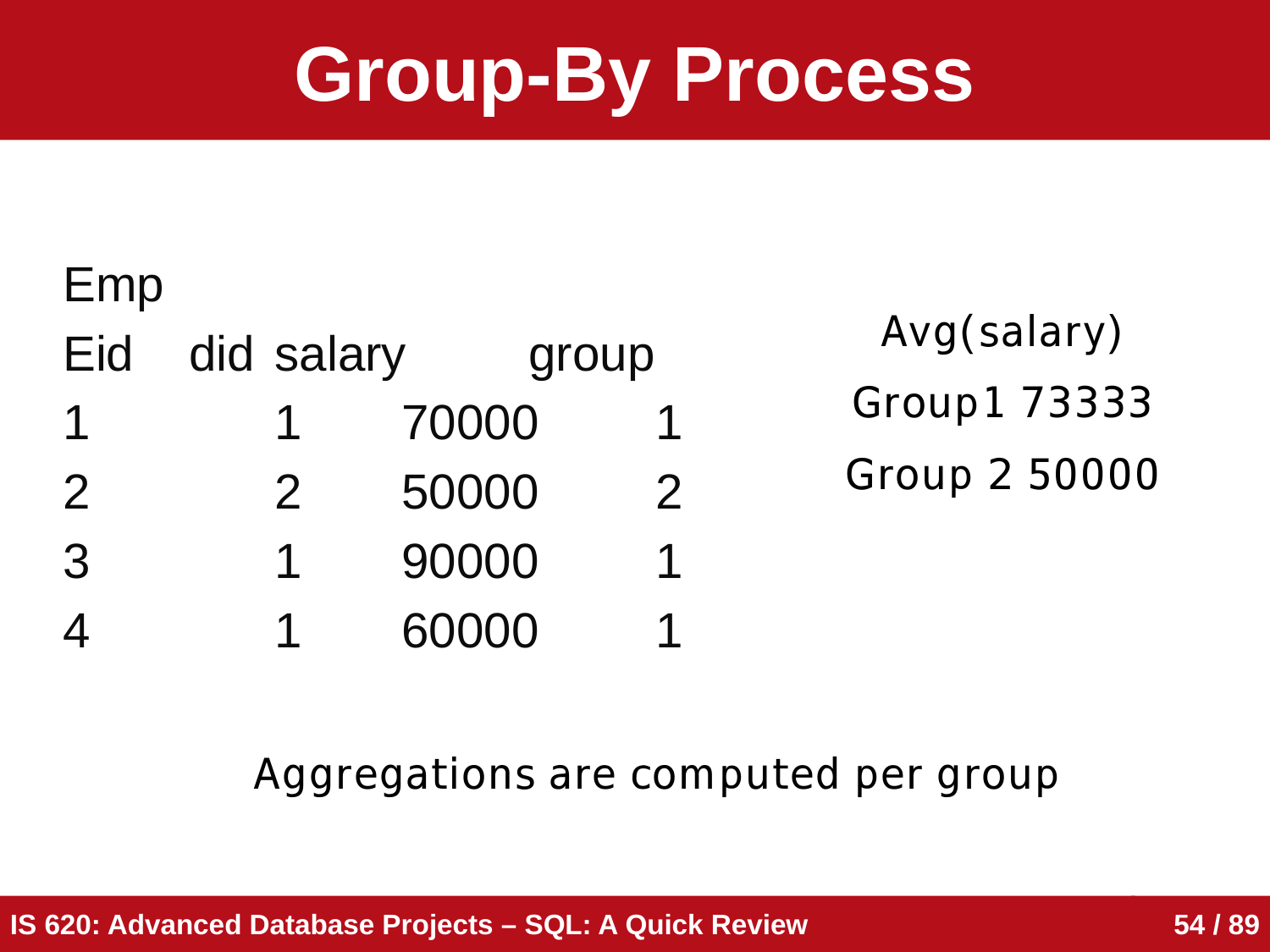

# Group-By Process
Emp
Eid	   did	salary	group
1		1	70000	1
2		2	50000	2
3		1	90000	1
4		1	60000	1

Avg(salary)
Group1 73333
Group 2 50000
Aggregations are computed per group